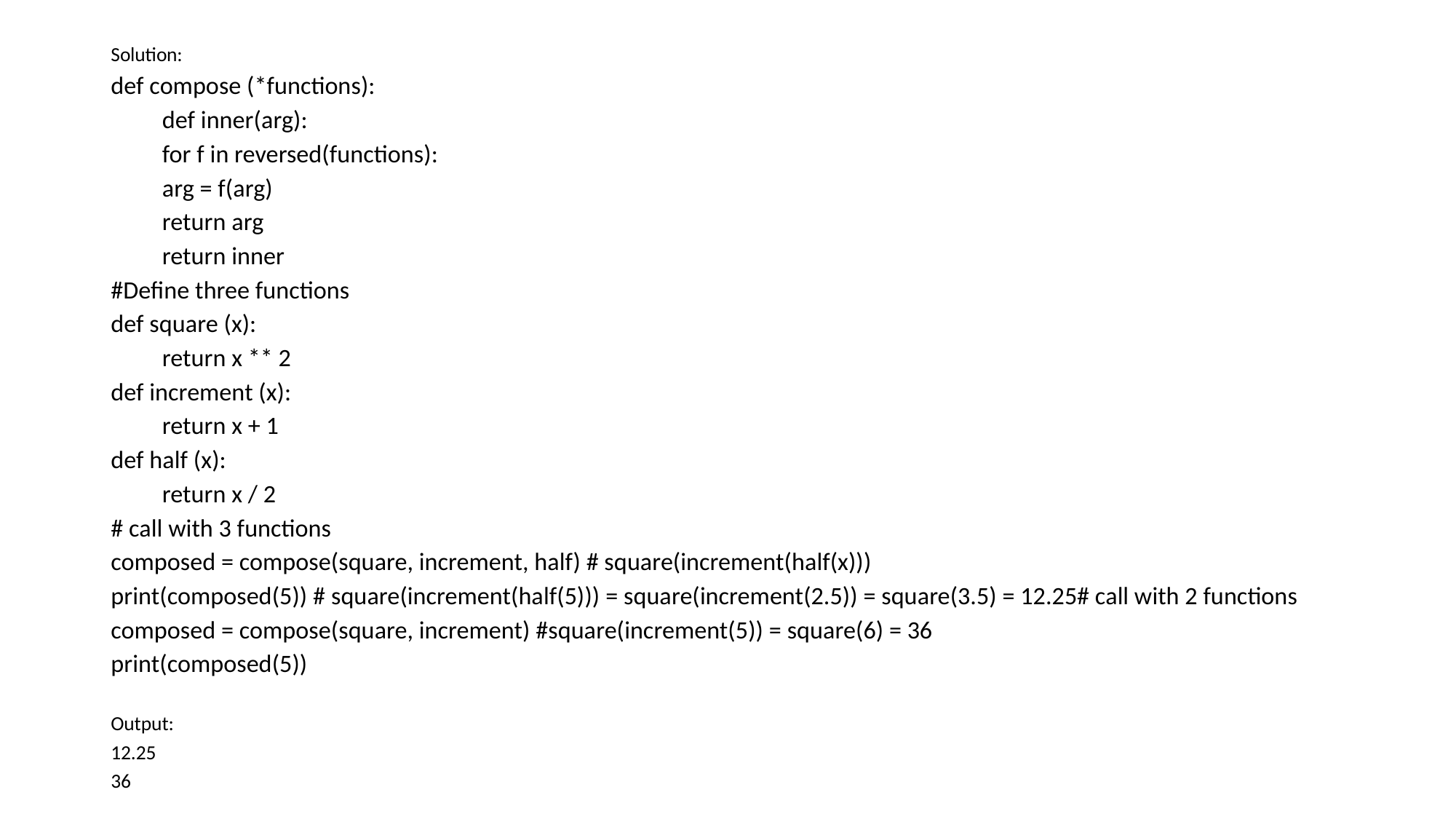

Solution:
def compose (*functions):
	def inner(arg):
		for f in reversed(functions):
			arg = f(arg)
		return arg
	return inner
#Define three functions
def square (x):
	return x ** 2
def increment (x):
	return x + 1
def half (x):
	return x / 2
# call with 3 functions
composed = compose(square, increment, half) # square(increment(half(x)))
print(composed(5)) # square(increment(half(5))) = square(increment(2.5)) = square(3.5) = 12.25# call with 2 functions
composed = compose(square, increment) #square(increment(5)) = square(6) = 36
print(composed(5))

Output:
12.25
36